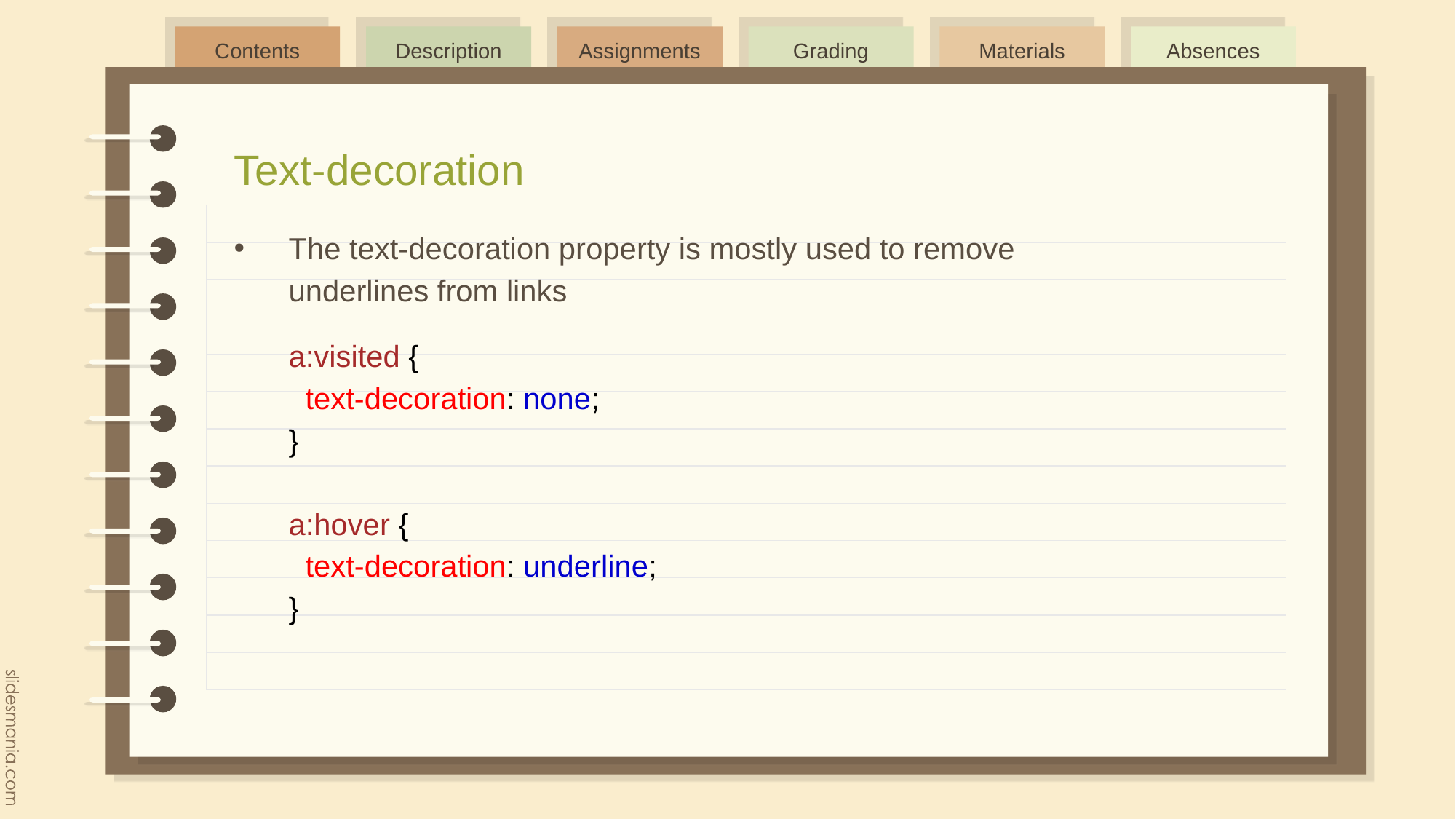

# Text-decoration
The text-decoration property is mostly used to remove underlines from links
a:visited {
  text-decoration: none;
}
a:hover {
  text-decoration: underline;
}